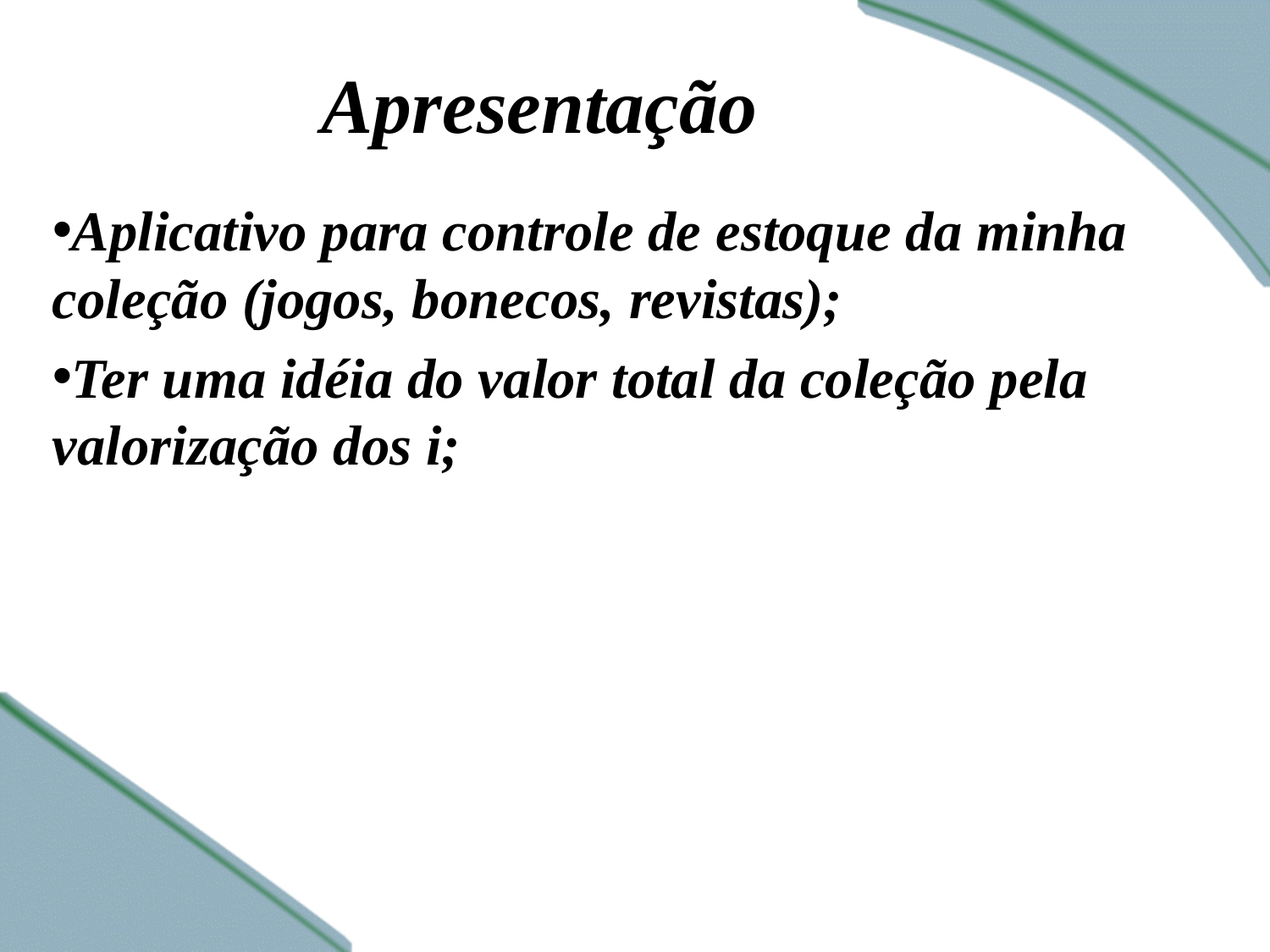

# Apresentação
Aplicativo para controle de estoque da minha coleção (jogos, bonecos, revistas);
Ter uma idéia do valor total da coleção pela valorização dos i;